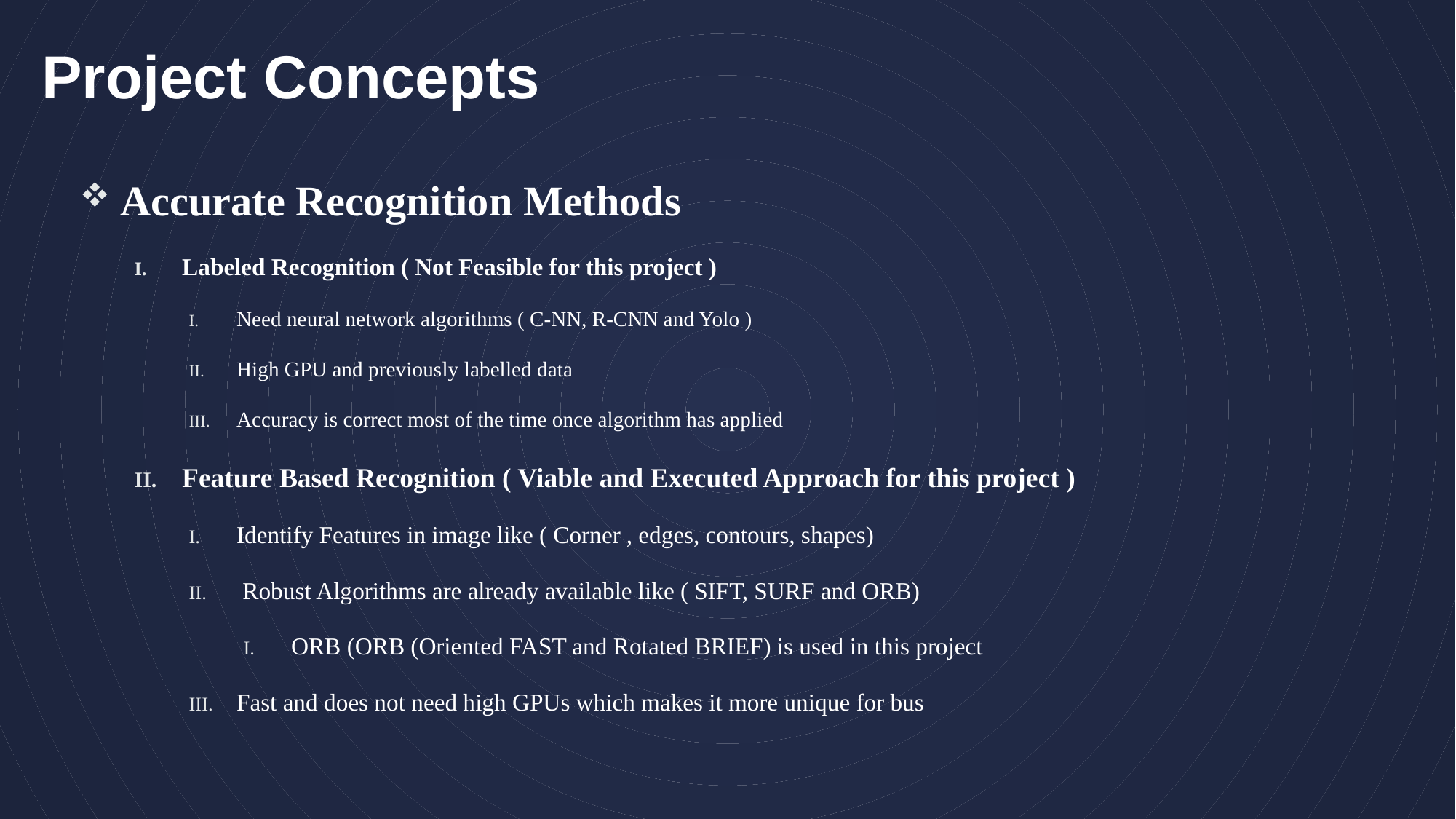

# Project Concepts
Accurate Recognition Methods
Labeled Recognition ( Not Feasible for this project )
Need neural network algorithms ( C-NN, R-CNN and Yolo )
High GPU and previously labelled data
Accuracy is correct most of the time once algorithm has applied
Feature Based Recognition ( Viable and Executed Approach for this project )
Identify Features in image like ( Corner , edges, contours, shapes)
 Robust Algorithms are already available like ( SIFT, SURF and ORB)
ORB (ORB (Oriented FAST and Rotated BRIEF) is used in this project
Fast and does not need high GPUs which makes it more unique for bus